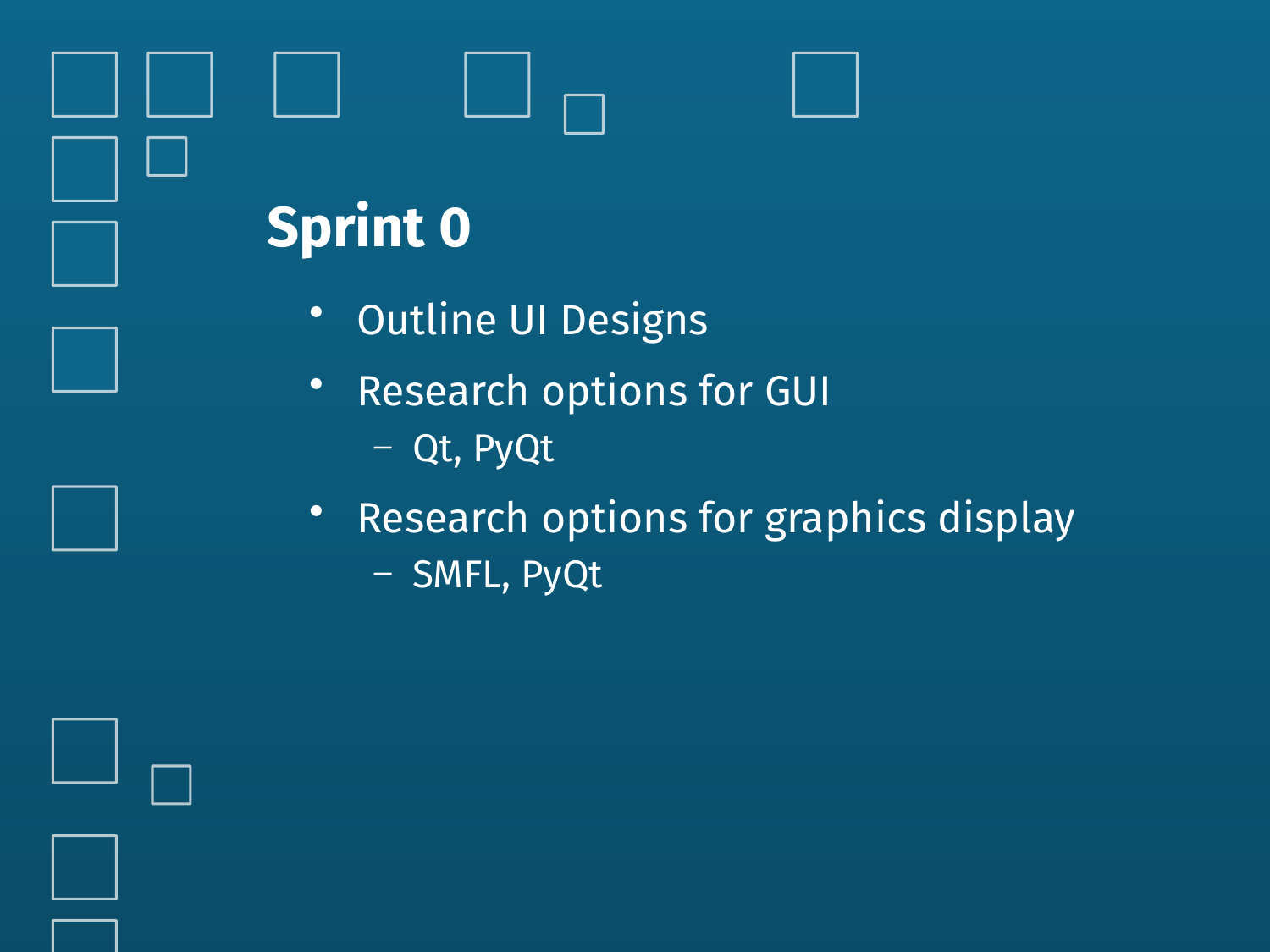

# Sprint 0
Outline UI Designs
Research options for GUI
Qt, PyQt
Research options for graphics display
SMFL, PyQt